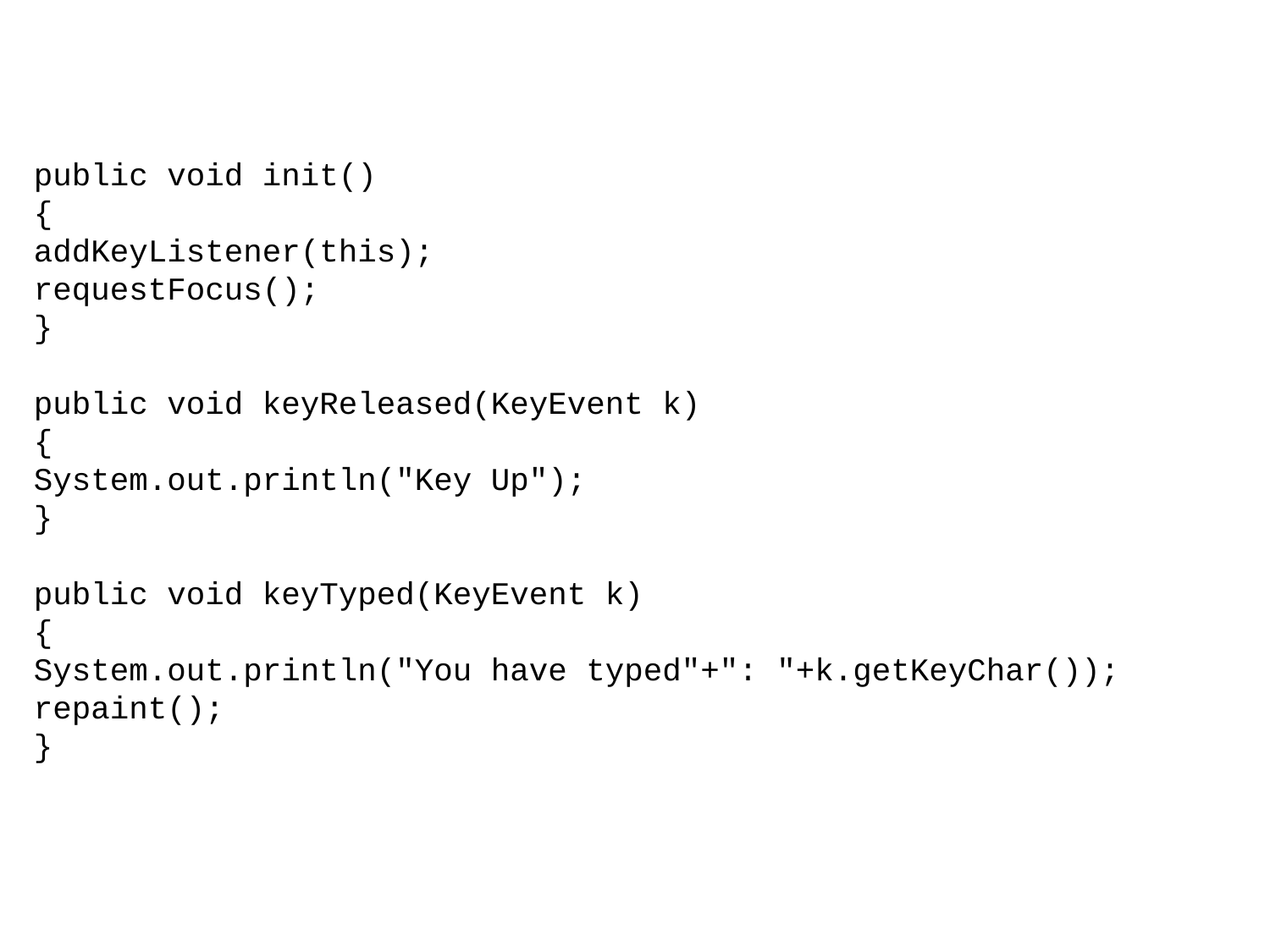

public void init()
{
addKeyListener(this);
requestFocus();
}

public void keyReleased(KeyEvent k)
{
System.out.println("Key Up");
}

public void keyTyped(KeyEvent k)
{
System.out.println("You have typed"+": "+k.getKeyChar()); repaint();
}